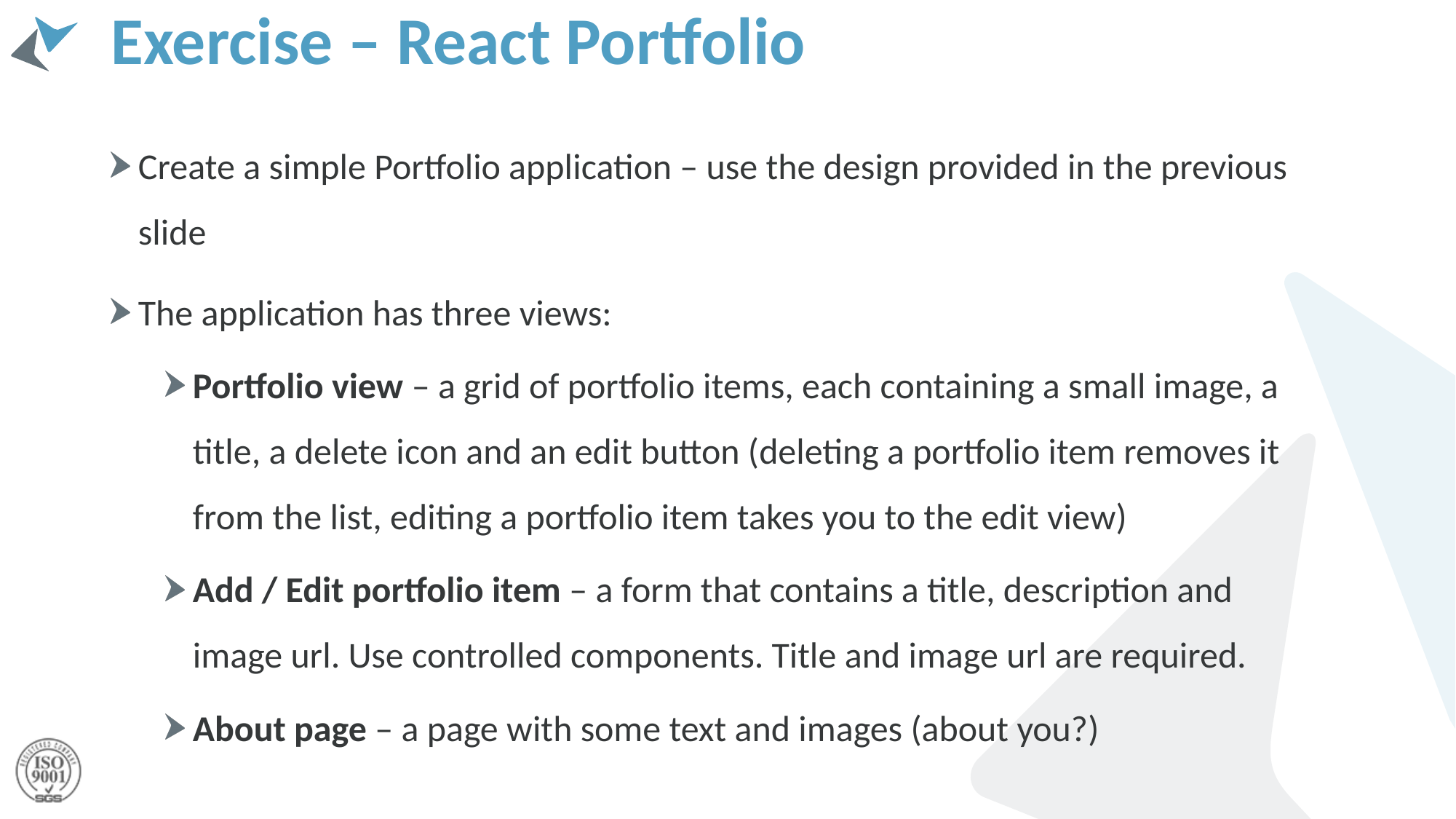

# Exercise – React Portfolio
Create a simple Portfolio application – use the design provided in the previous slide
The application has three views:
Portfolio view – a grid of portfolio items, each containing a small image, a title, a delete icon and an edit button (deleting a portfolio item removes it from the list, editing a portfolio item takes you to the edit view)
Add / Edit portfolio item – a form that contains a title, description and image url. Use controlled components. Title and image url are required.
About page – a page with some text and images (about you?)